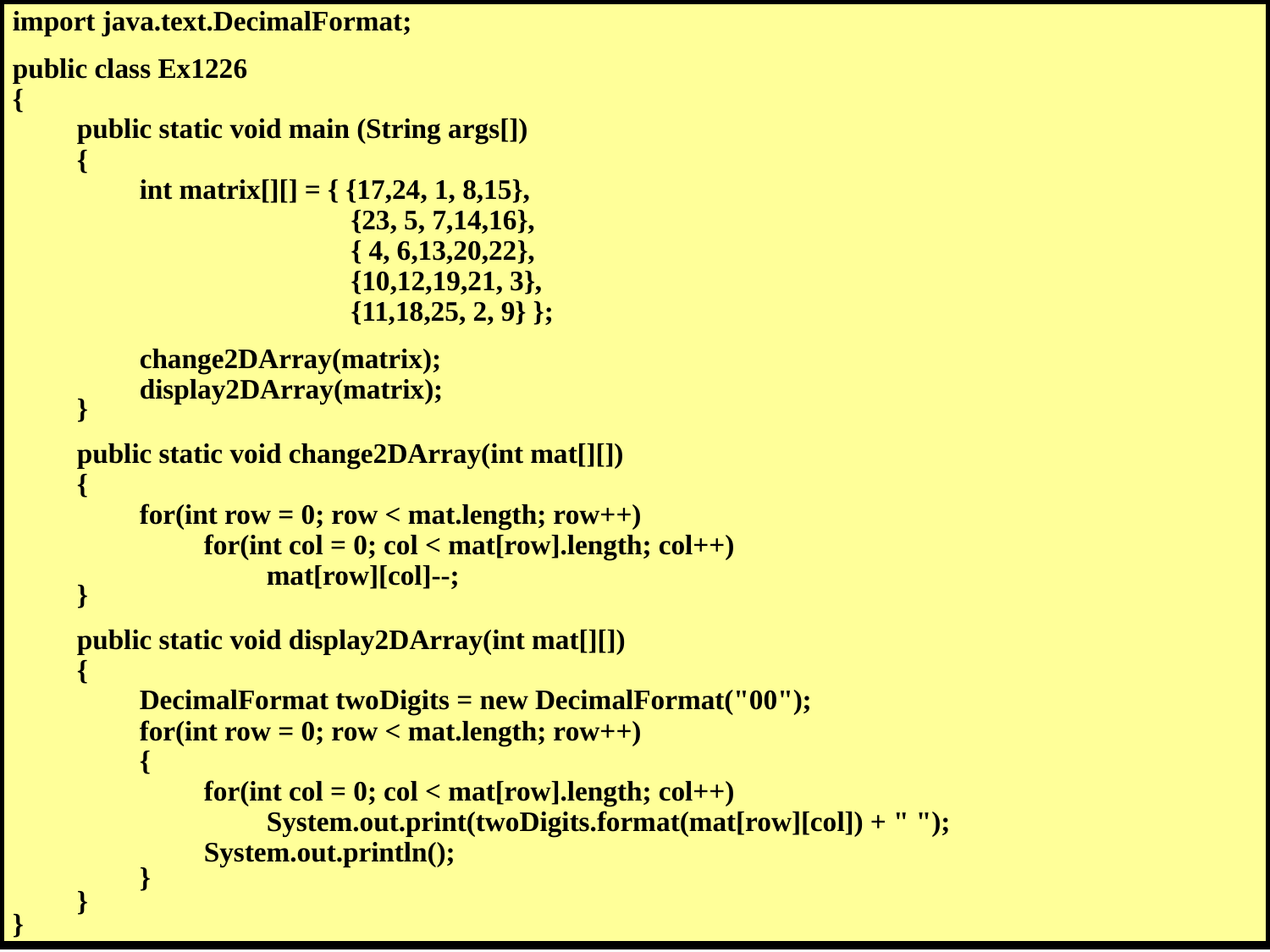

import java.text.DecimalFormat;

public class Ex1226
{
	public static void main (String args[])
	{
		int matrix[][] = { {17,24, 1, 8,15},
		                   	   {23, 5, 7,14,16},
		                   	   { 4, 6,13,20,22},
		                   	   {10,12,19,21, 3},
		                   	   {11,18,25, 2, 9} };

		change2DArray(matrix);
		display2DArray(matrix);
	}

	public static void change2DArray(int mat[][])
	{
		for(int row = 0; row < mat.length; row++)
			for(int col = 0; col < mat[row].length; col++)
				mat[row][col]--;
	}

	public static void display2DArray(int mat[][])
	{
		DecimalFormat twoDigits = new DecimalFormat("00");
		for(int row = 0; row < mat.length; row++)
		{
			for(int col = 0; col < mat[row].length; col++)
				System.out.print(twoDigits.format(mat[row][col]) + " ");
			System.out.println();
		}
	}
}